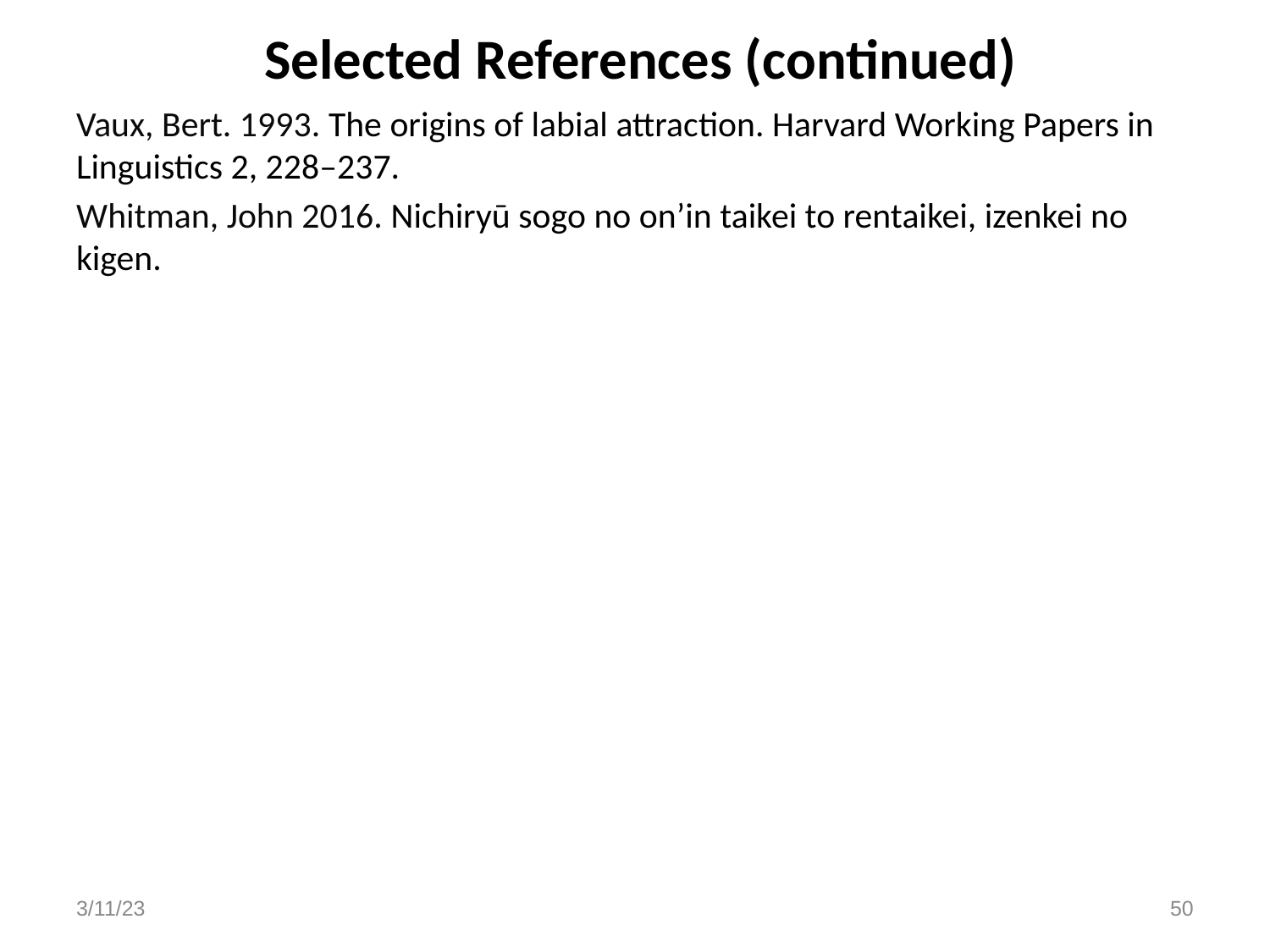

# Selected References (continued)
Vaux, Bert. 1993. The origins of labial attraction. Harvard Working Papers in Linguistics 2, 228–237.
Whitman, John 2016. Nichiryū sogo no on’in taikei to rentaikei, izenkei no kigen.
3/11/23

50